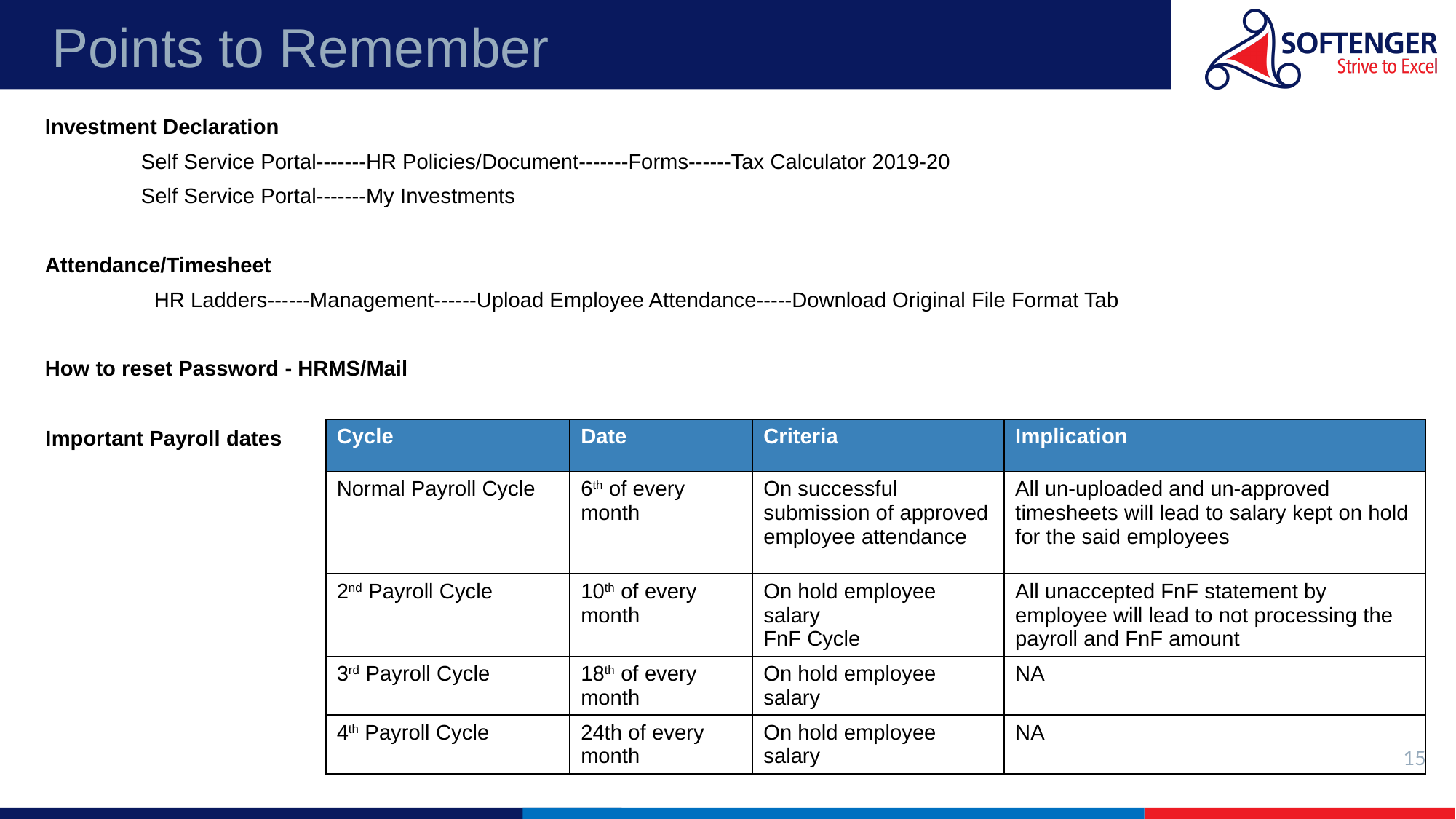

# Points to Remember
Investment Declaration
                Self Service Portal-------HR Policies/Document-------Forms------Tax Calculator 2019-20
                Self Service Portal-------My Investments

Attendance/Timesheet
	HR Ladders------Management------Upload Employee Attendance-----Download Original File Format Tab

How to reset Password - HRMS/Mail

Important Payroll dates
| Cycle | Date | Criteria | Implication |
| --- | --- | --- | --- |
| Normal Payroll Cycle | 6th of every month | On successful submission of approved employee attendance | All un-uploaded and un-approved timesheets will lead to salary kept on hold for the said employees |
| 2nd Payroll Cycle | 10th of every month | On hold employee salary FnF Cycle | All unaccepted FnF statement by employee will lead to not processing the payroll and FnF amount |
| 3rd Payroll Cycle | 18th of every month | On hold employee salary | NA |
| 4th Payroll Cycle | 24th of every month | On hold employee salary | NA |
15